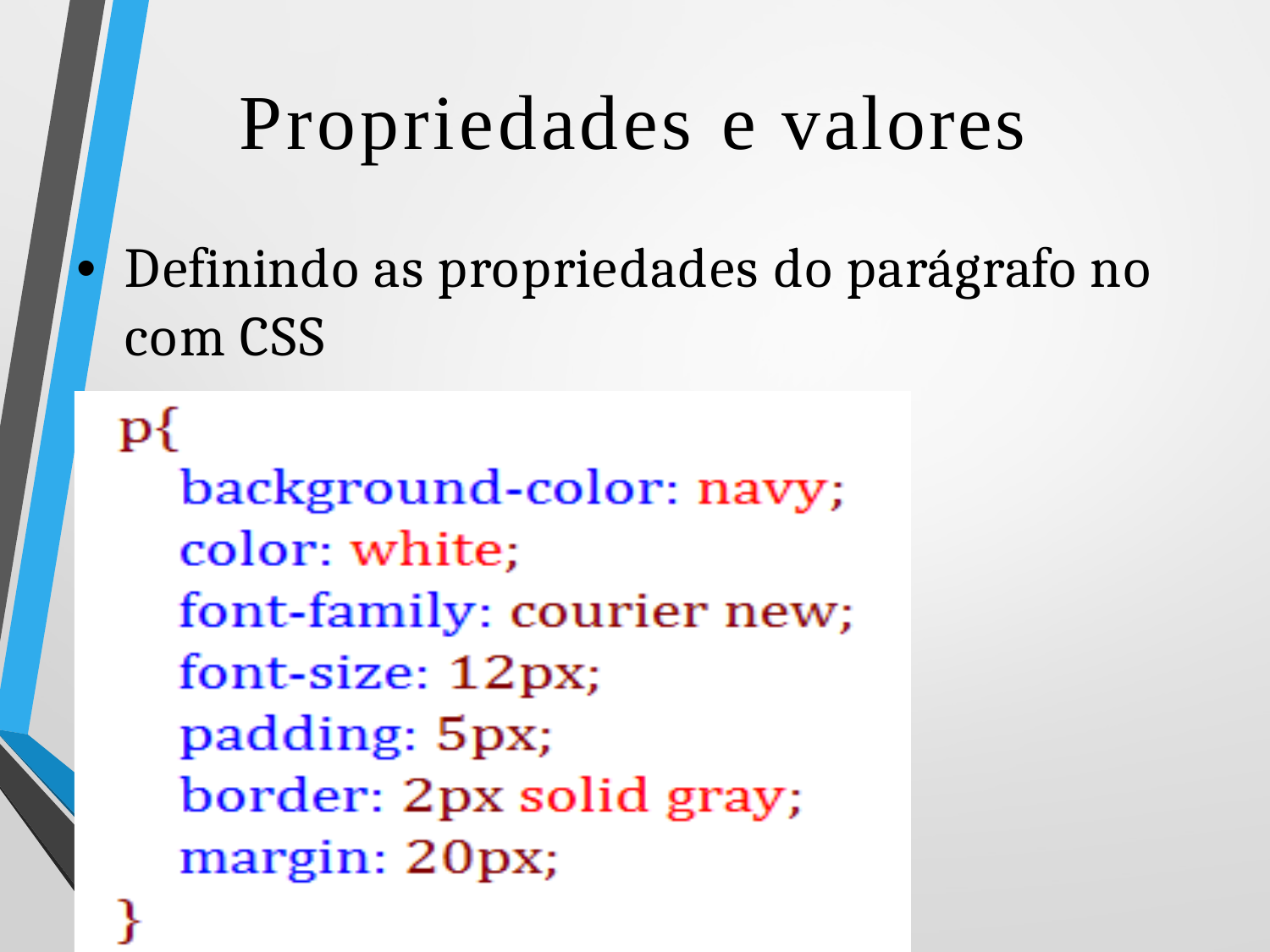

Propriedades
e valores
Definindo as propriedades do parágrafo no
com CSS
•